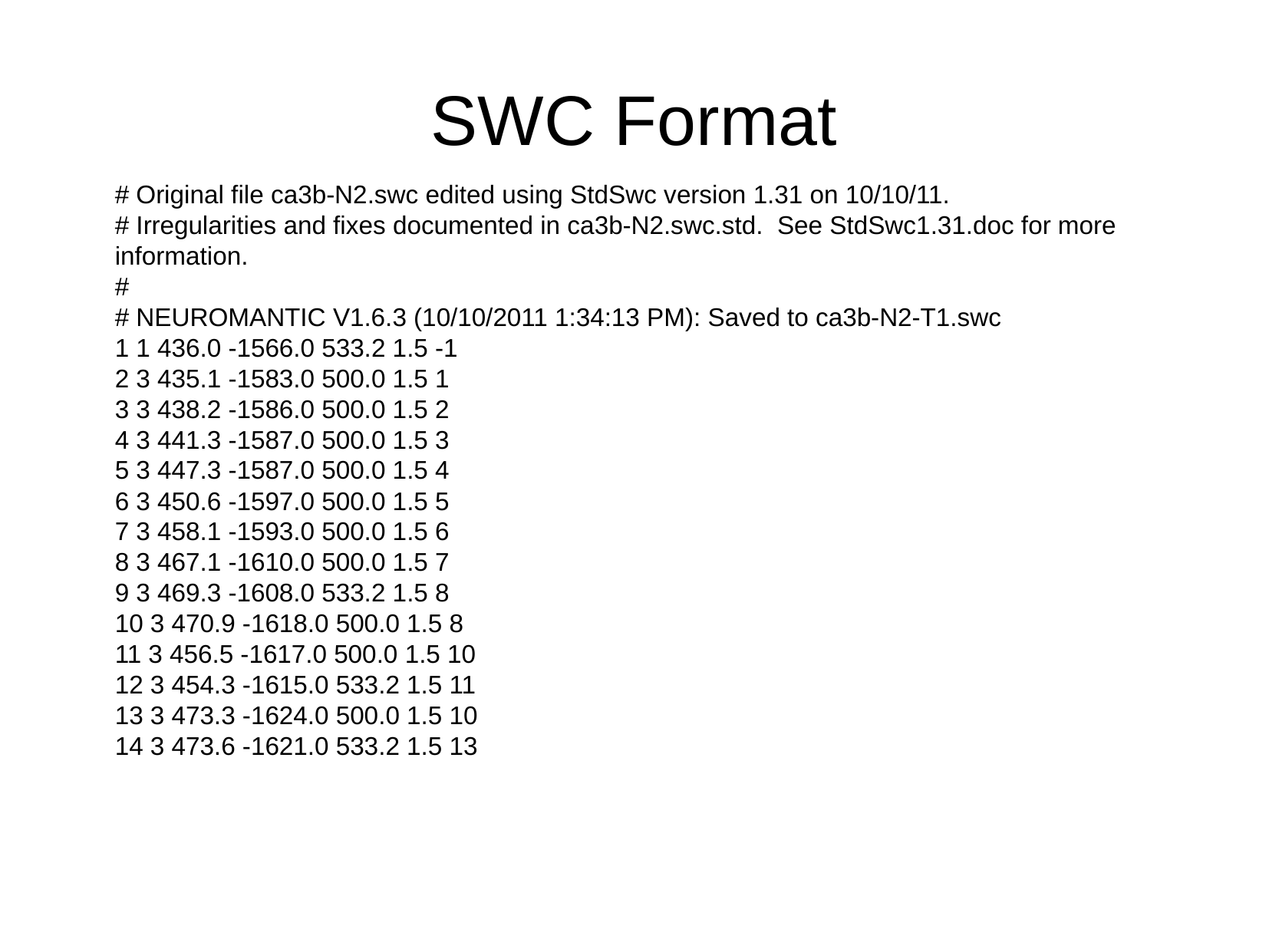

SWC Format
# Original file ca3b-N2.swc edited using StdSwc version 1.31 on 10/10/11.
# Irregularities and fixes documented in ca3b-N2.swc.std.  See StdSwc1.31.doc for more information.
#
# NEUROMANTIC V1.6.3 (10/10/2011 1:34:13 PM): Saved to ca3b-N2-T1.swc
1 1 436.0 -1566.0 533.2 1.5 -1
2 3 435.1 -1583.0 500.0 1.5 1
3 3 438.2 -1586.0 500.0 1.5 2
4 3 441.3 -1587.0 500.0 1.5 3
5 3 447.3 -1587.0 500.0 1.5 4
6 3 450.6 -1597.0 500.0 1.5 5
7 3 458.1 -1593.0 500.0 1.5 6
8 3 467.1 -1610.0 500.0 1.5 7
9 3 469.3 -1608.0 533.2 1.5 8
10 3 470.9 -1618.0 500.0 1.5 8
11 3 456.5 -1617.0 500.0 1.5 10
12 3 454.3 -1615.0 533.2 1.5 11
13 3 473.3 -1624.0 500.0 1.5 10
14 3 473.6 -1621.0 533.2 1.5 13